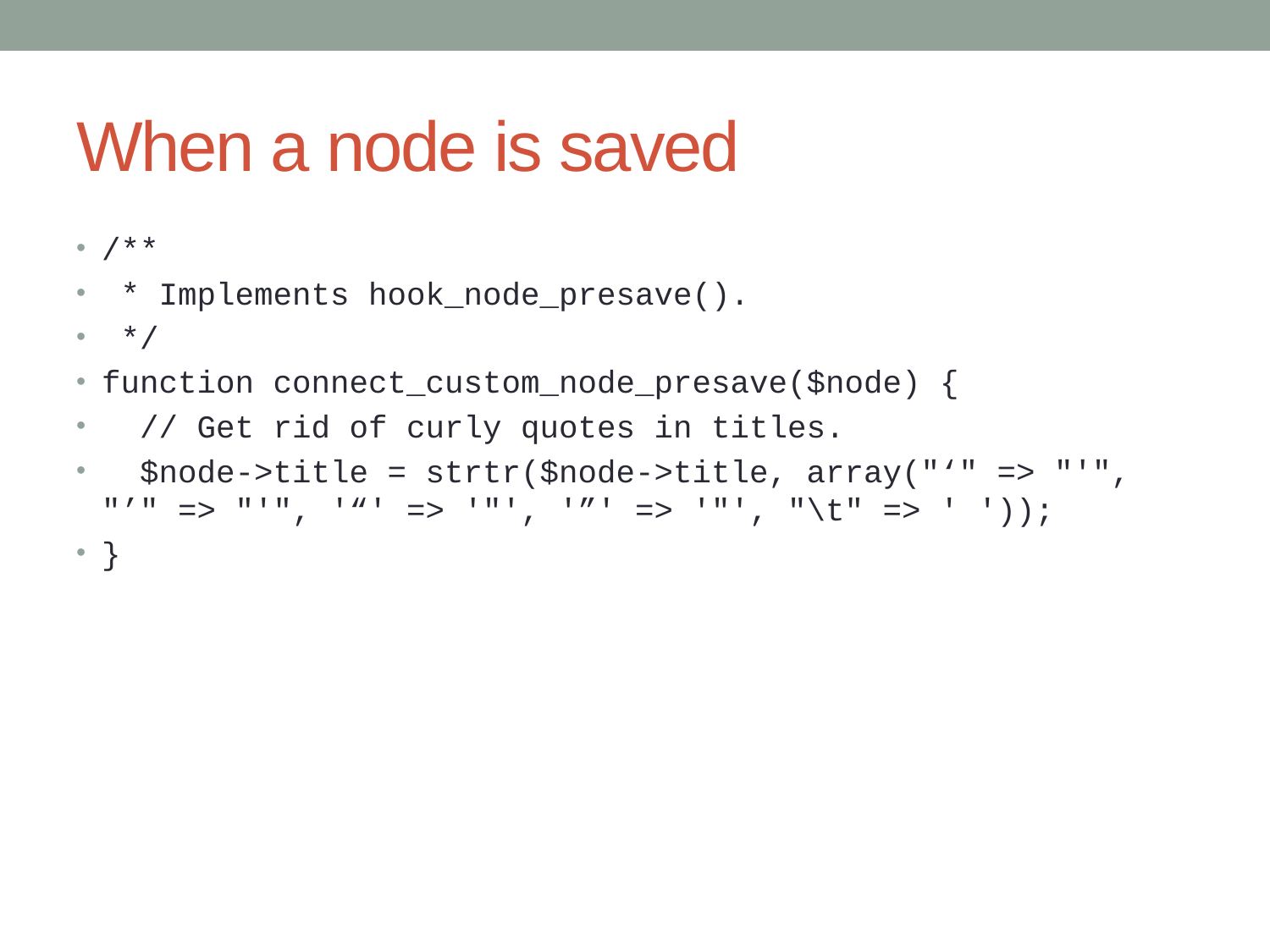

# When a node is saved
/**
 * Implements hook_node_presave().
 */
function connect_custom_node_presave($node) {
  // Get rid of curly quotes in titles.
  $node->title = strtr($node->title, array("‘" => "'", "’" => "'", '“' => '"', '”' => '"', "\t" => ' '));
}